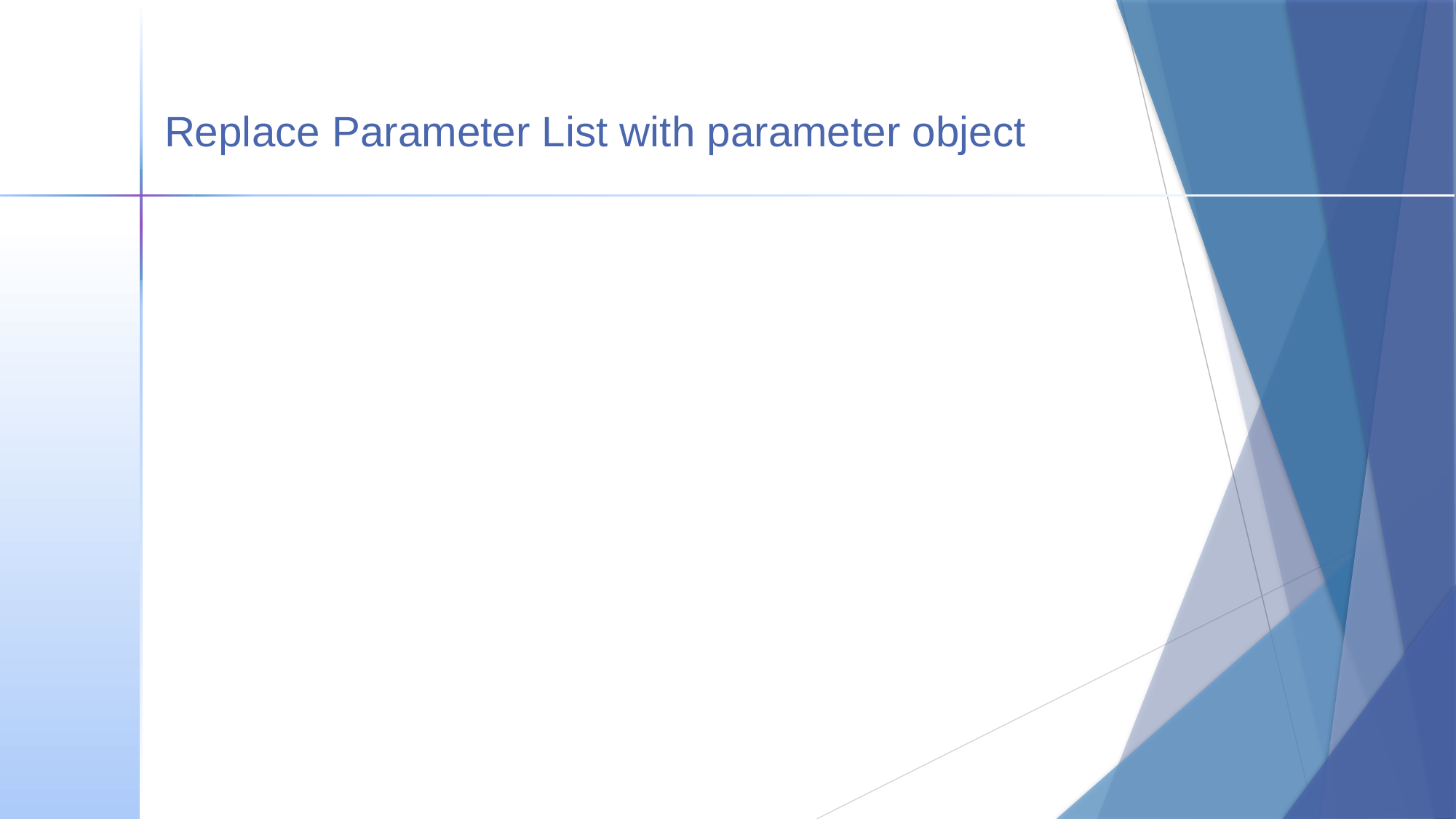

# Replace Parameter List with parameter object